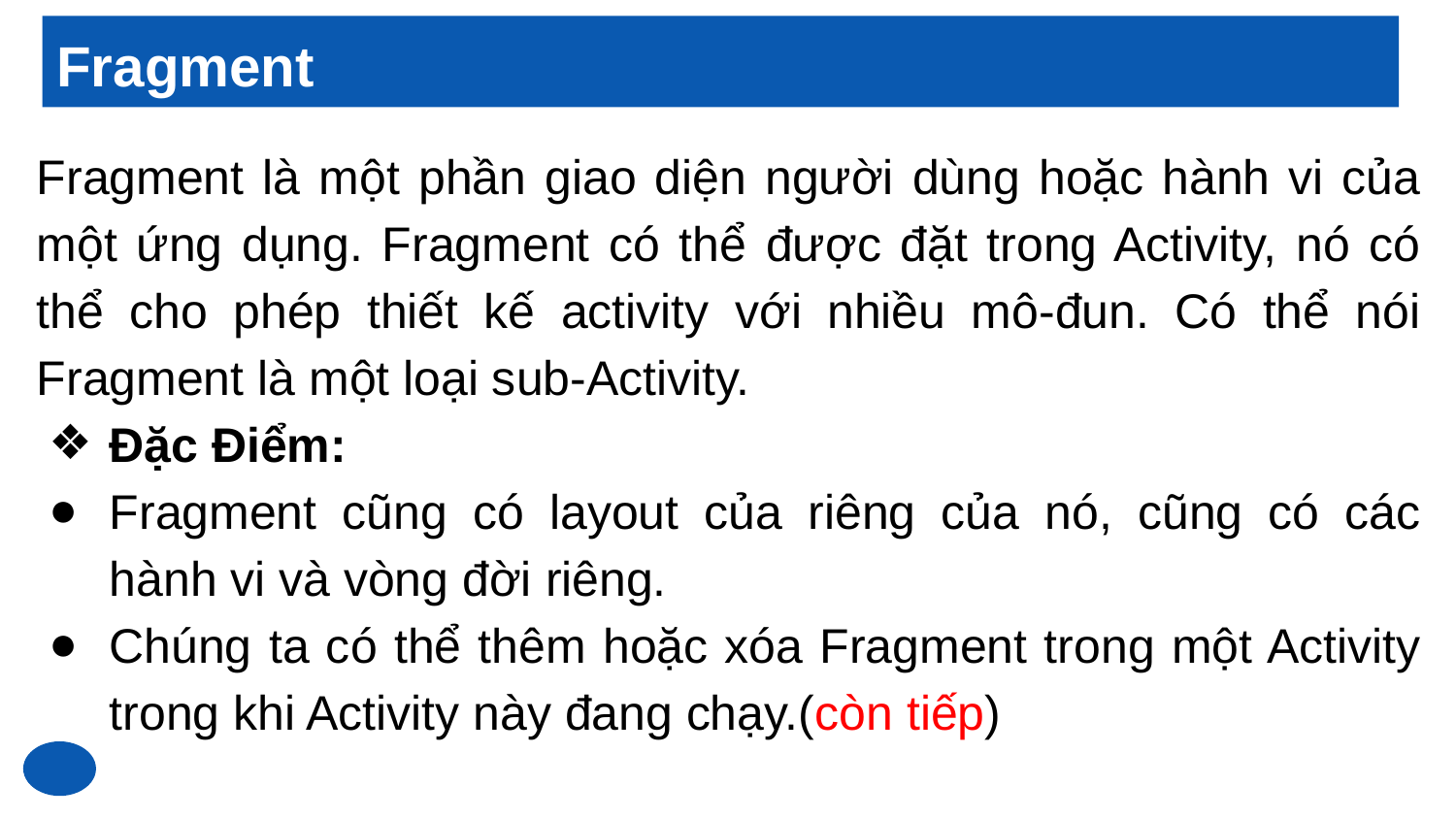

# Fragment
Fragment là một phần giao diện người dùng hoặc hành vi của một ứng dụng. Fragment có thể được đặt trong Activity, nó có thể cho phép thiết kế activity với nhiều mô-đun. Có thể nói Fragment là một loại sub-Activity.
Đặc Điểm:
Fragment cũng có layout của riêng của nó, cũng có các hành vi và vòng đời riêng.
Chúng ta có thể thêm hoặc xóa Fragment trong một Activity trong khi Activity này đang chạy.(còn tiếp)